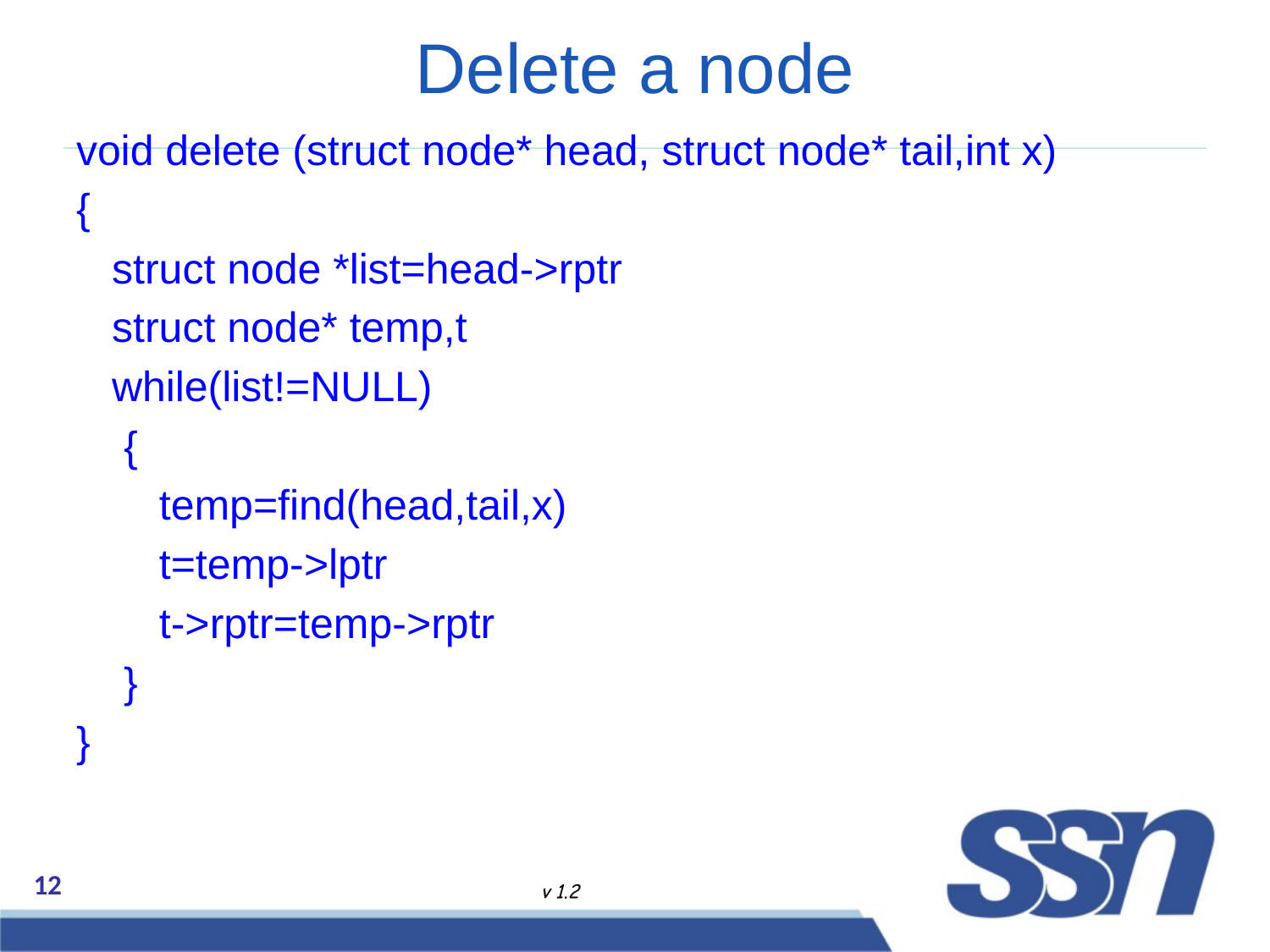

# Delete a node
void delete (struct node* head, struct node* tail,int x)
{
   struct node *list=head->rptr
   struct node* temp,t
   while(list!=NULL)
    {
       temp=find(head,tail,x)
       t=temp->lptr
       t->rptr=temp->rptr
    }
}